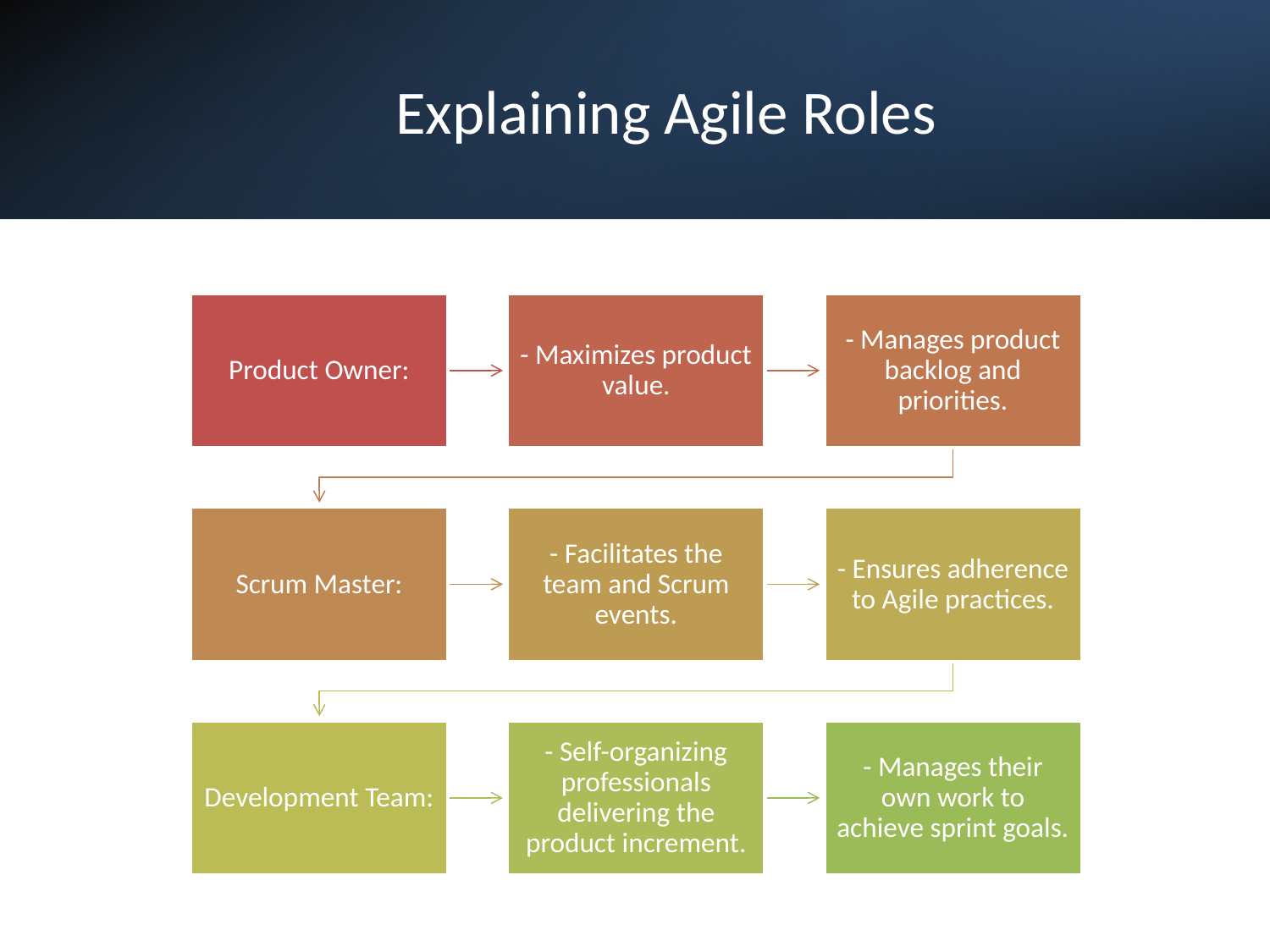

# Explaining Agile Roles

Product Owner:

- Maximizes product value.

- Manages product backlog and priorities.

Scrum Master:

- Facilitates the team and Scrum events.

- Ensures adherence to Agile practices.

Development Team:

- Self-organizing professionals delivering the product increment.
- Manages their own work to achieve sprint goals.